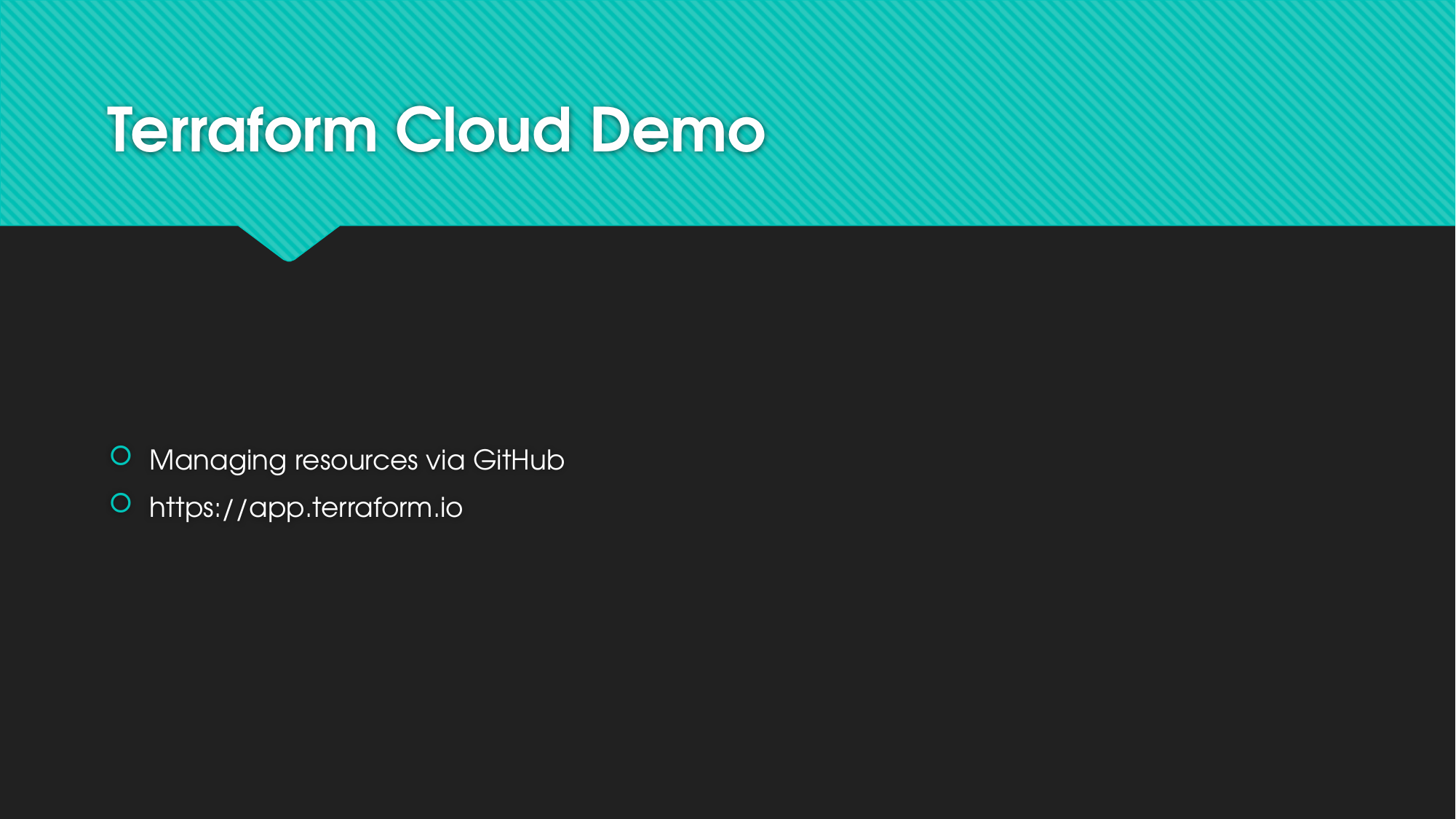

# Terraform Cloud Demo
Managing resources via GitHub
https://app.terraform.io